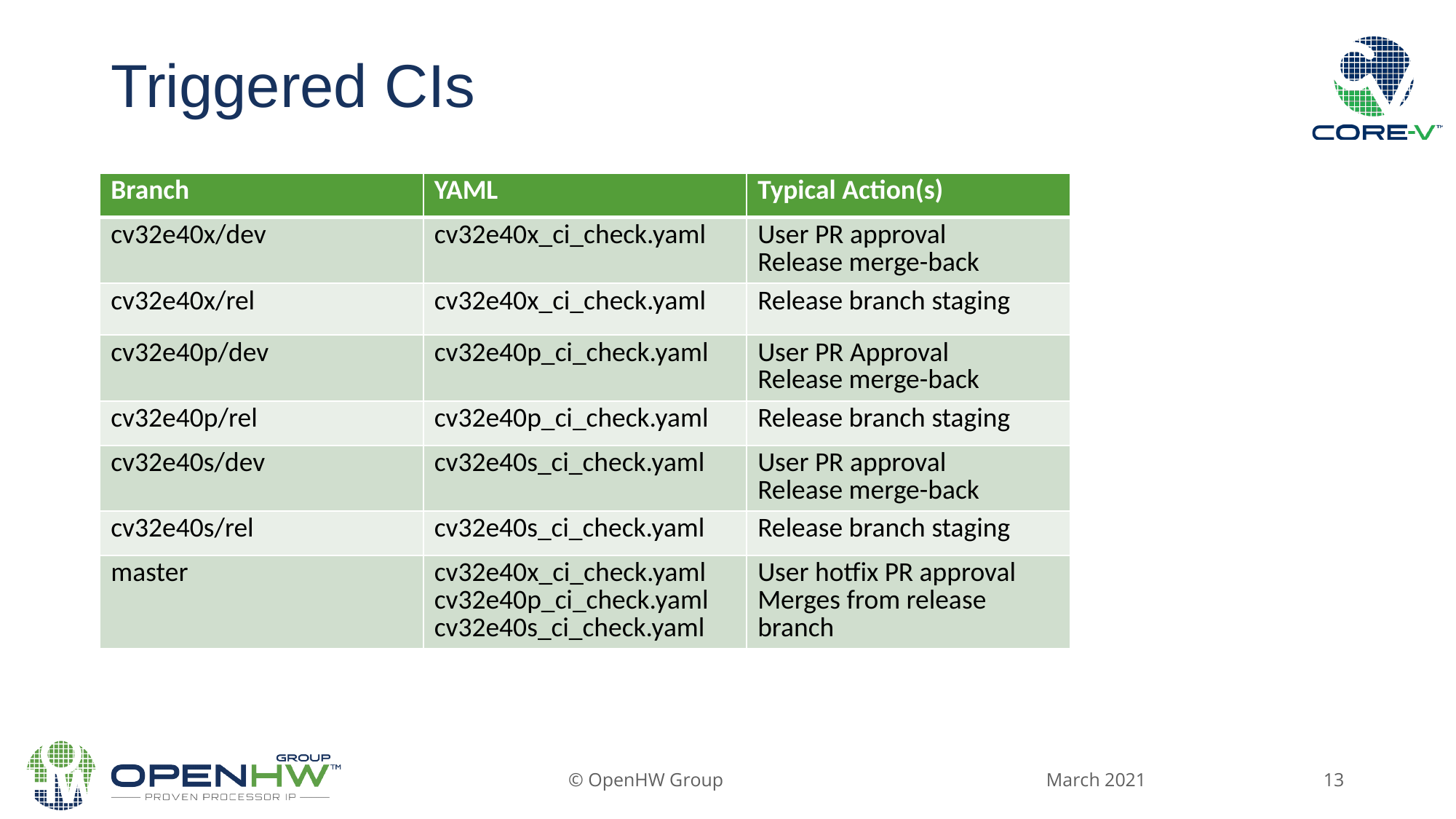

# Triggered CIs

| Branch | YAML | Typical Action(s) |
| --- | --- | --- |
| cv32e40x/dev | cv32e40x\_ci\_check.yaml | User PR approval Release merge-back |
| cv32e40x/rel | cv32e40x\_ci\_check.yaml | Release branch staging |
| cv32e40p/dev | cv32e40p\_ci\_check.yaml | User PR Approval Release merge-back |
| cv32e40p/rel | cv32e40p\_ci\_check.yaml | Release branch staging |
| cv32e40s/dev | cv32e40s\_ci\_check.yaml | User PR approval Release merge-back |
| cv32e40s/rel | cv32e40s\_ci\_check.yaml | Release branch staging |
| master | cv32e40x\_ci\_check.yaml cv32e40p\_ci\_check.yaml cv32e40s\_ci\_check.yaml | User hotfix PR approval Merges from release branch |
March 2021
© OpenHW Group
13